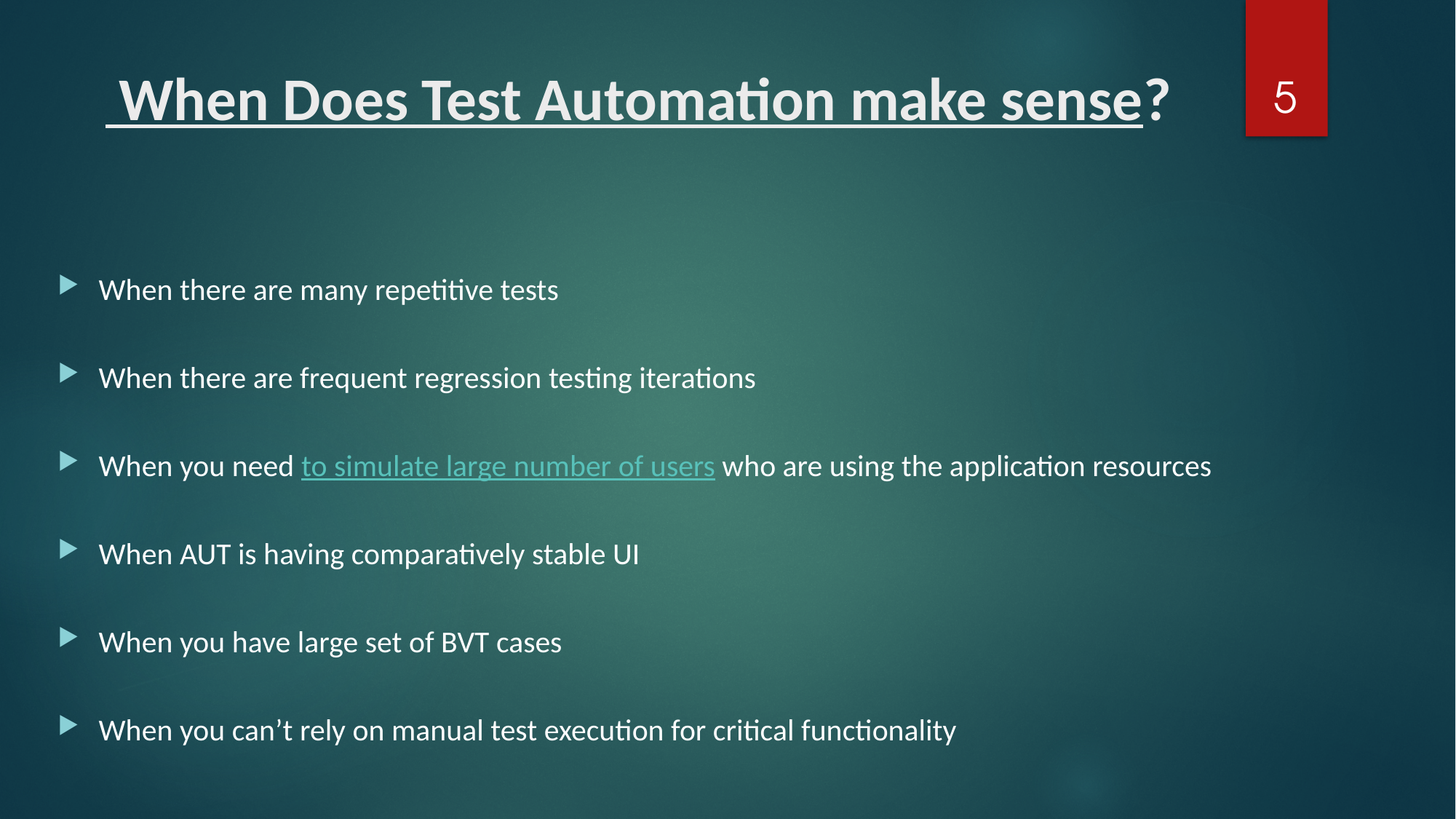

5
# When Does Test Automation make sense?
When there are many repetitive tests
When there are frequent regression testing iterations
When you need to simulate large number of users who are using the application resources
When AUT is having comparatively stable UI
When you have large set of BVT cases
When you can’t rely on manual test execution for critical functionality